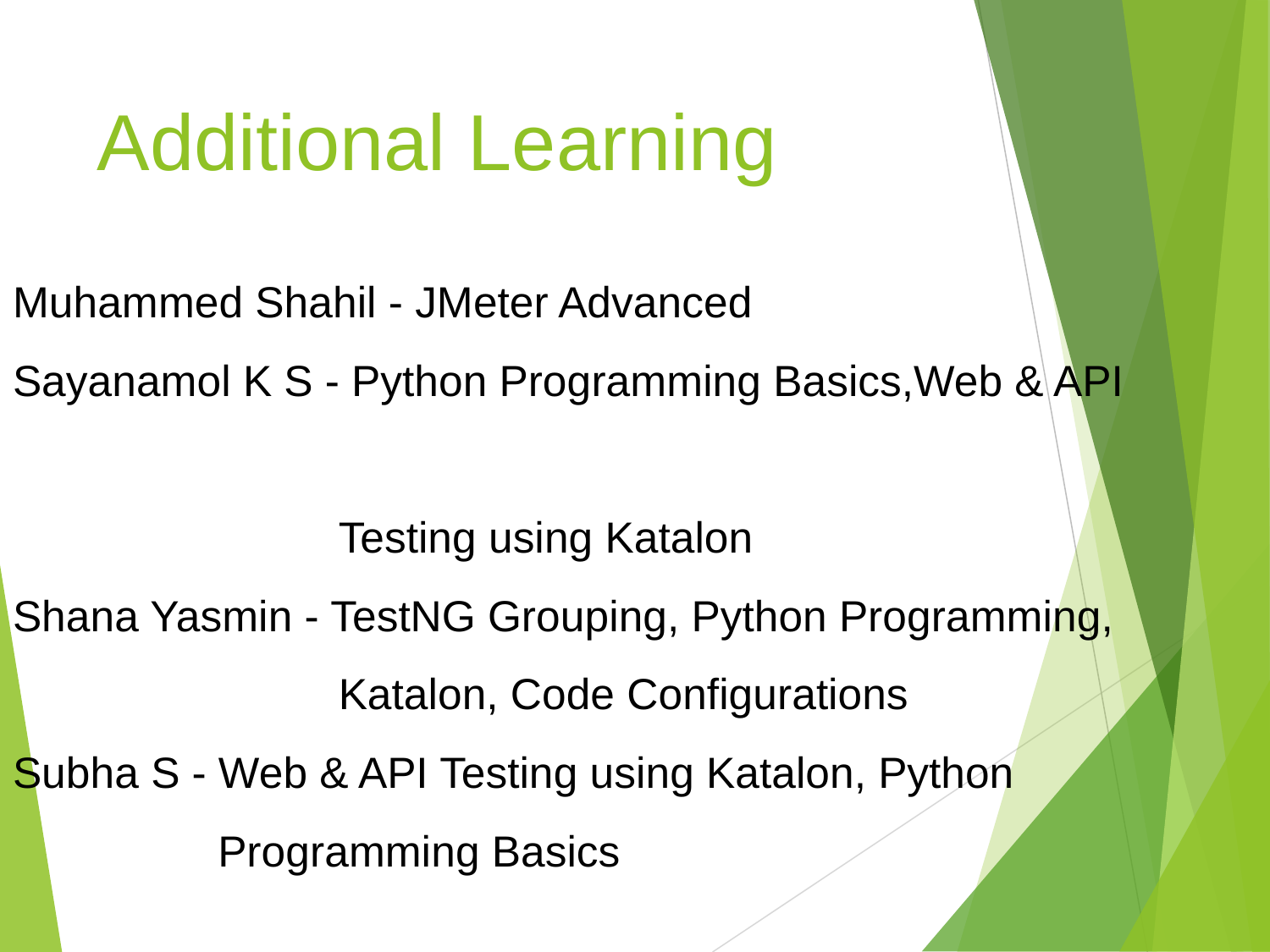

# Additional Learning
Muhammed Shahil - JMeter Advanced
Sayanamol K S - Python Programming Basics,Web & API
                           Testing using Katalon
Shana Yasmin - TestNG Grouping, Python Programming,
                           Katalon, Code Configurations
Subha S - Web & API Testing using Katalon, Python
                 Programming Basics